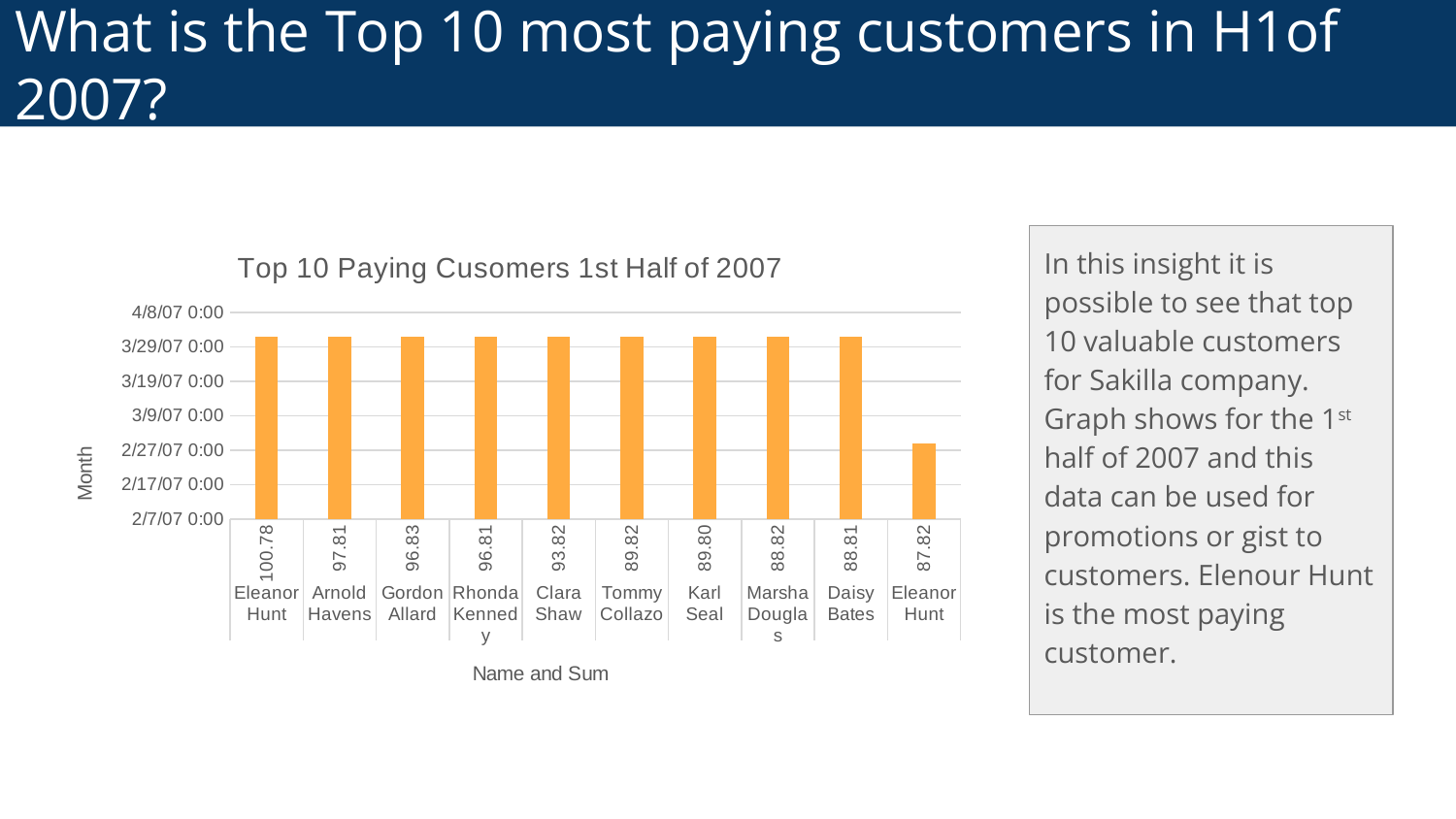

# What is the Top 10 most paying customers in H1of 2007?

### Chart: Top 10 Paying Cusomers 1st Half of 2007

| Category | month |
|---|---|
| 100.78 | 39173.0 |
| 97.81 | 39173.0 |
| 96.83 | 39173.0 |
| 96.81 | 39173.0 |
| 93.82 | 39173.0 |
| 89.82 | 39173.0 |
| 89.80 | 39173.0 |
| 88.82 | 39173.0 |
| 88.81 | 39173.0 |
| 87.82 | 39142.0 |
In this insight it is possible to see that top 10 valuable customers for Sakilla company. Graph shows for the 1st half of 2007 and this data can be used for promotions or gist to customers. Elenour Hunt is the most paying customer.